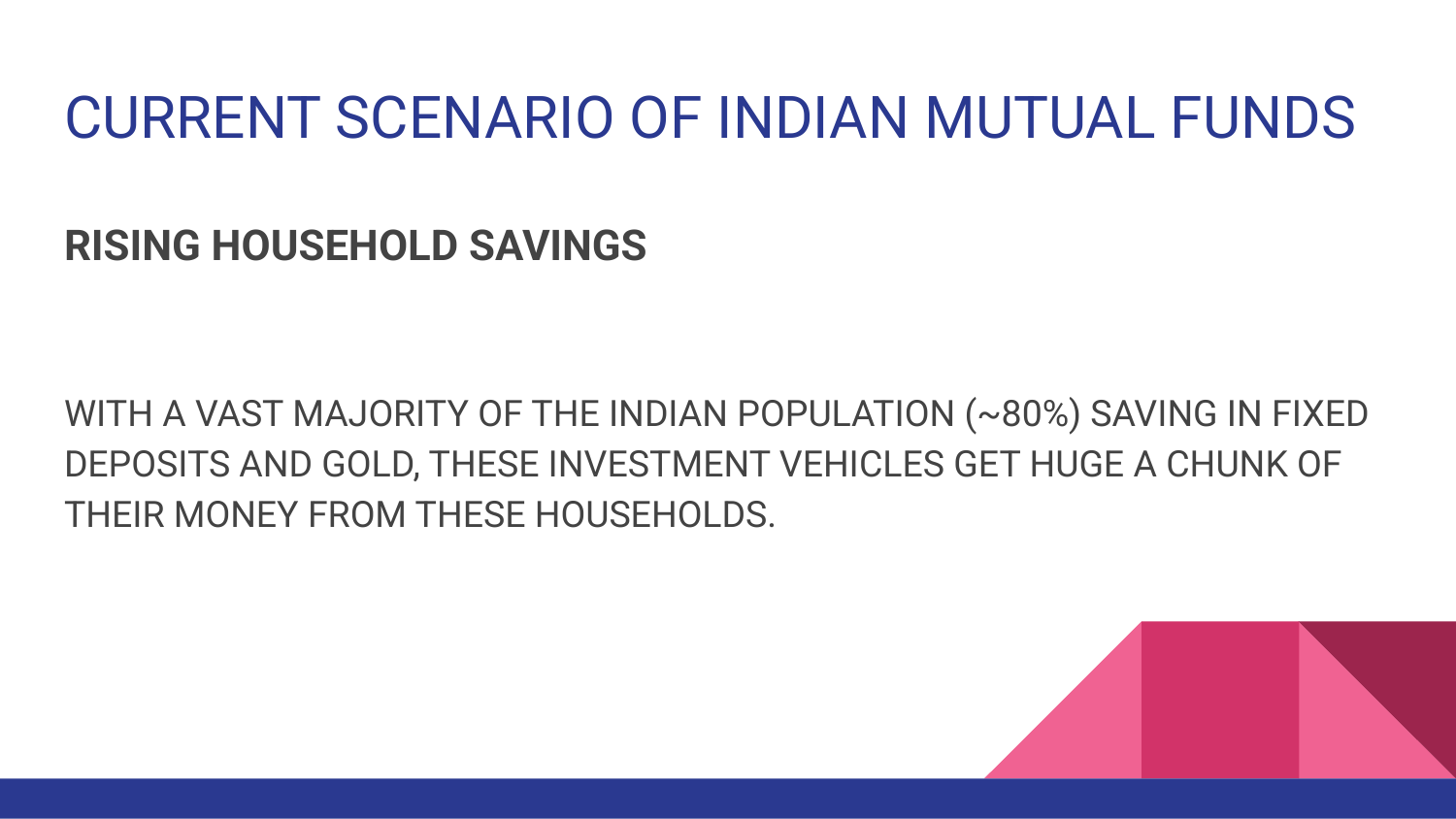

# CURRENT SCENARIO OF INDIAN MUTUAL FUNDS

RISING HOUSEHOLD SAVINGS

WITH A VAST MAJORITY OF THE INDIAN POPULATION (~80%) SAVING IN FIXED DEPOSITS AND GOLD, THESE INVESTMENT VEHICLES GET HUGE A CHUNK OF THEIR MONEY FROM THESE HOUSEHOLDS.